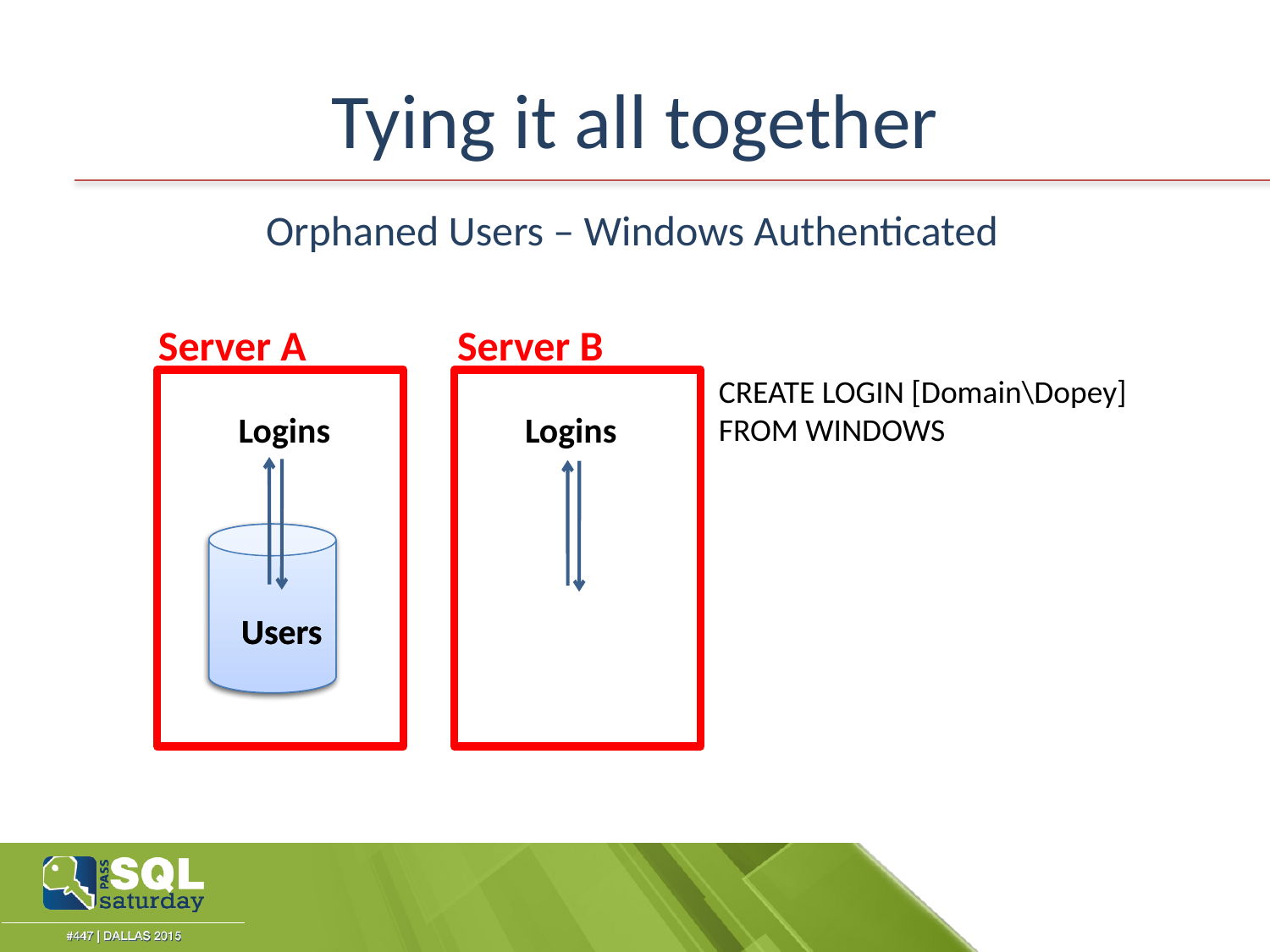

# Tying it all together
Orphaned Users – Windows Authenticated
Server A
Server B
CREATE LOGIN [Domain\Dopey] FROM WINDOWS

Logins
Logins

Users
Users